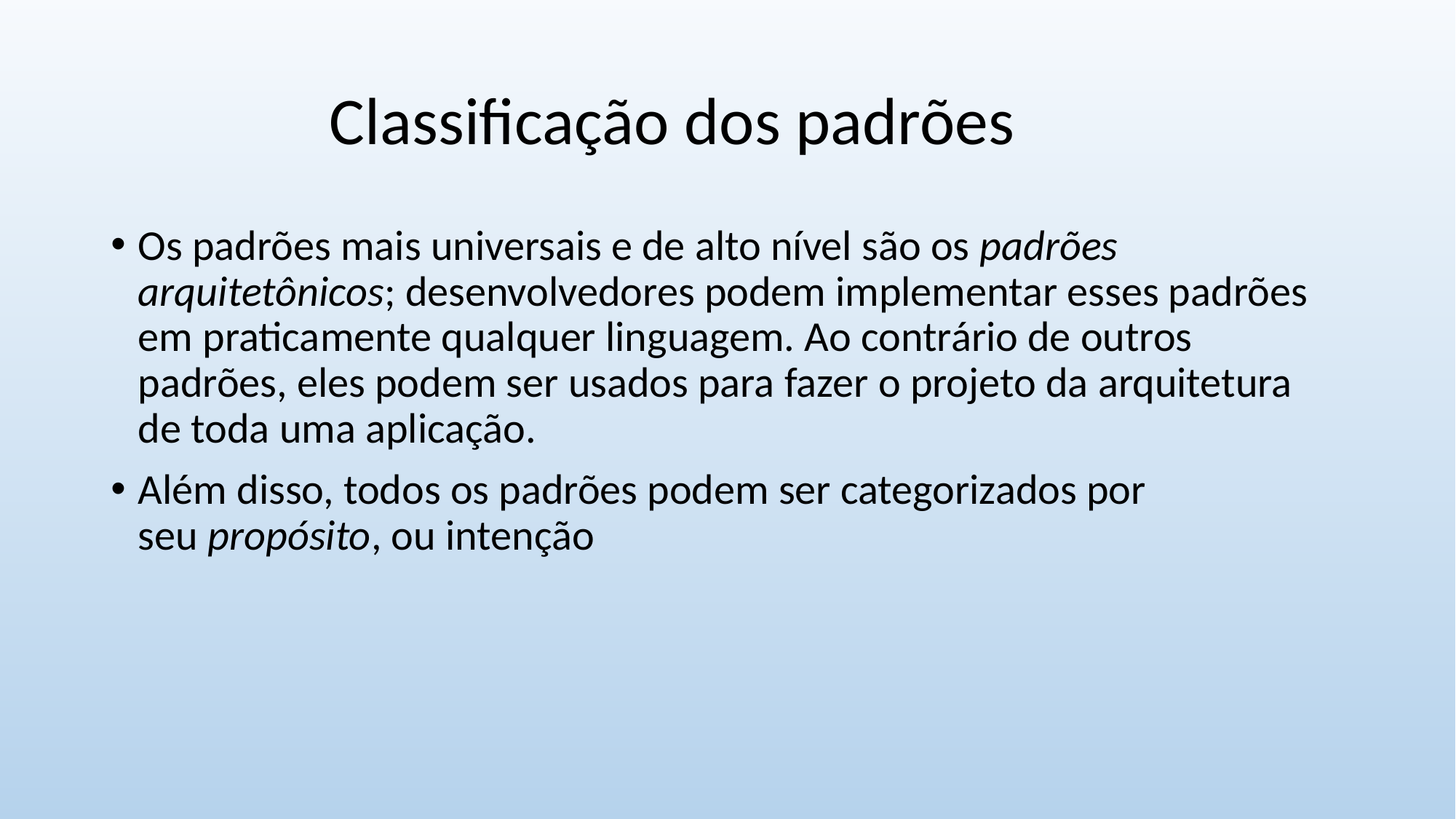

# Classificação dos padrões
Os padrões mais universais e de alto nível são os padrões arquitetônicos; desenvolvedores podem implementar esses padrões em praticamente qualquer linguagem. Ao contrário de outros padrões, eles podem ser usados para fazer o projeto da arquitetura de toda uma aplicação.
Além disso, todos os padrões podem ser categorizados por seu propósito, ou intenção